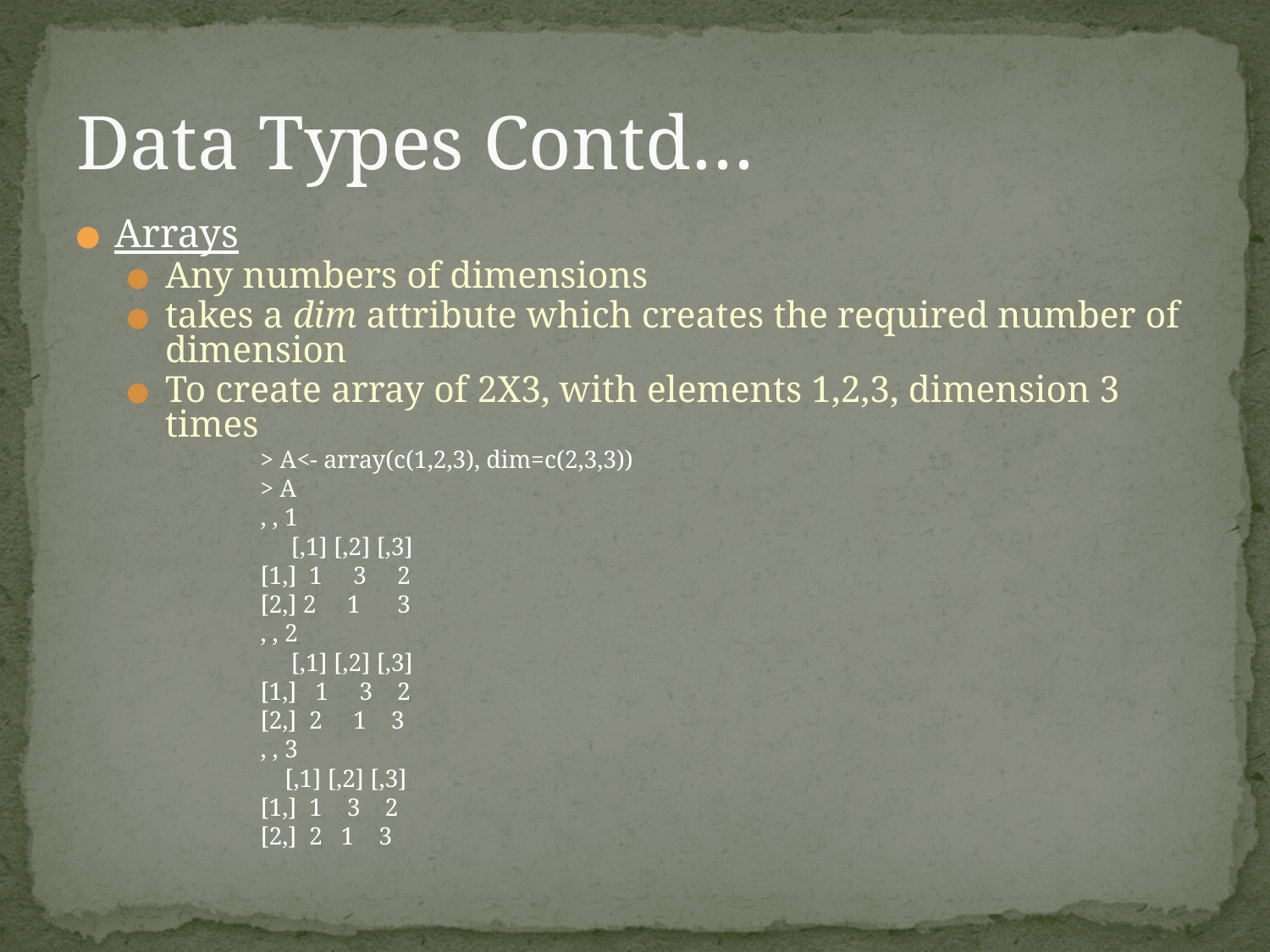

# Data Types Contd…
Arrays
Any numbers of dimensions
takes a dim attribute which creates the required number of dimension
To create array of 2X3, with elements 1,2,3, dimension 3 times
> A<- array(c(1,2,3), dim=c(2,3,3))
> A
, , 1
     [,1] [,2] [,3]
[1,]  1     3     2
[2,] 2     1      3
, , 2
     [,1] [,2] [,3]
[1,]   1     3    2
[2,]  2     1    3
, , 3
    [,1] [,2] [,3]
[1,]  1    3    2
[2,]  2   1    3